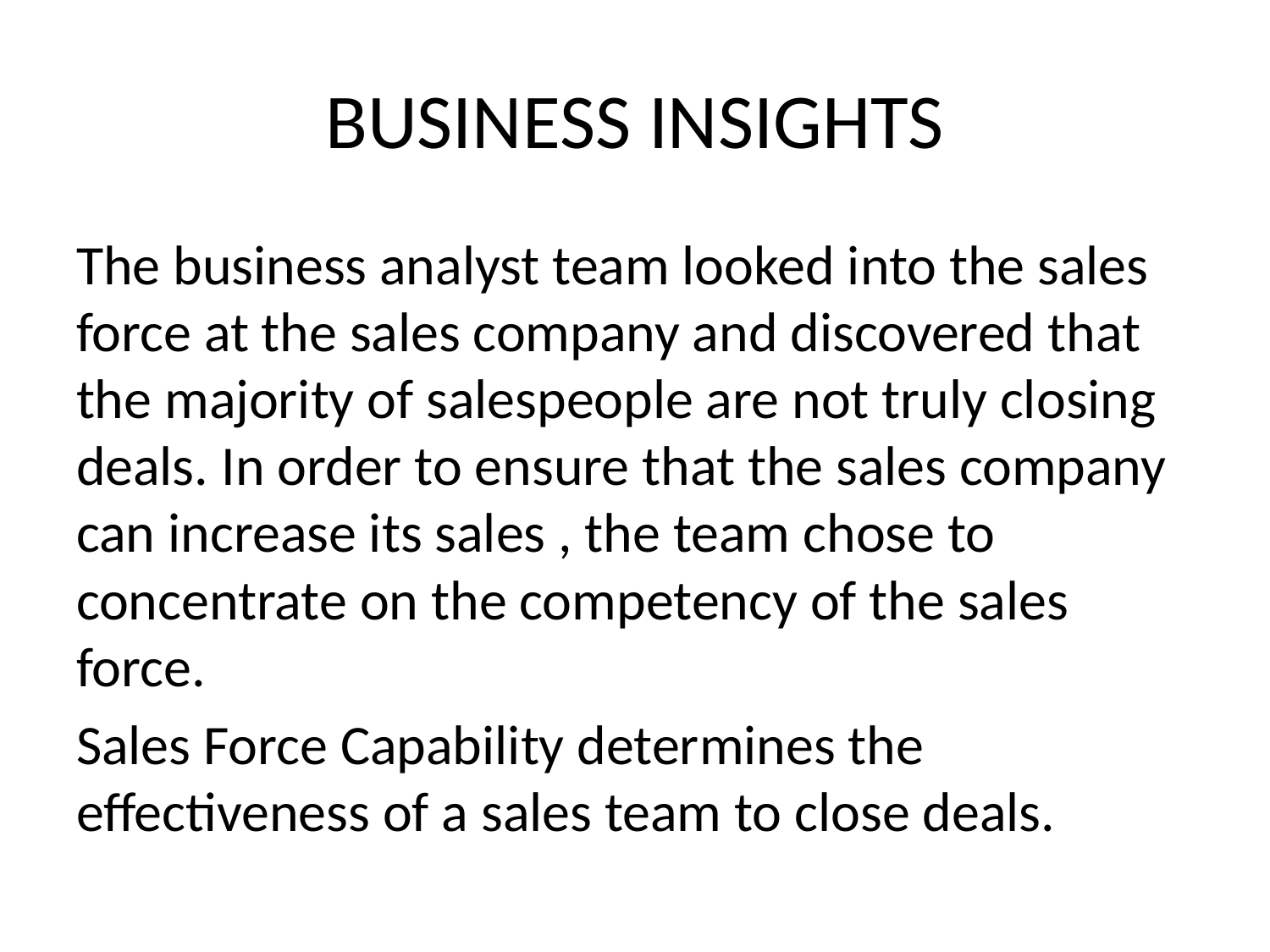

# BUSINESS INSIGHTS
The business analyst team looked into the sales force at the sales company and discovered that the majority of salespeople are not truly closing deals. In order to ensure that the sales company can increase its sales , the team chose to concentrate on the competency of the sales force.
Sales Force Capability determines the effectiveness of a sales team to close deals.